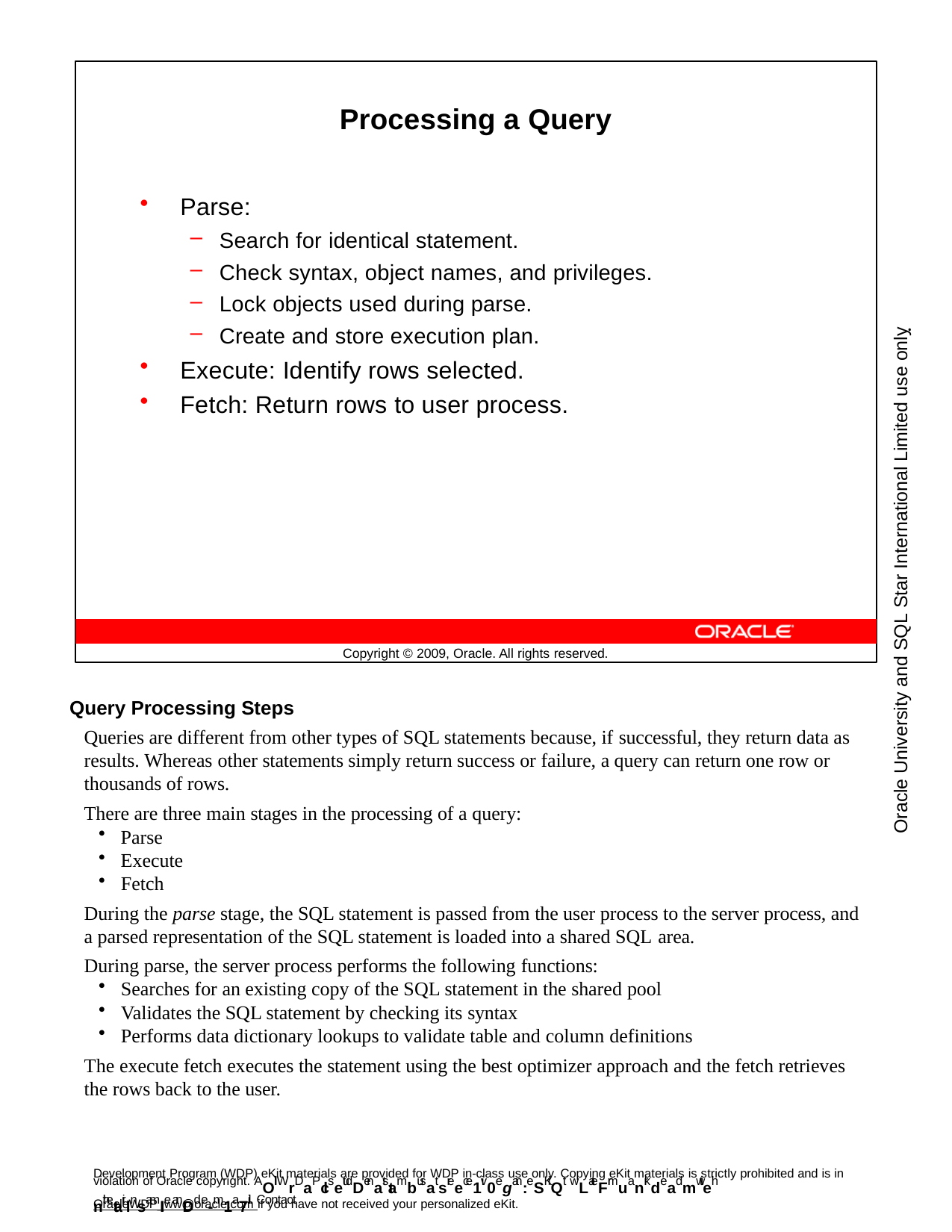

Processing a Query

Parse:
Search for identical statement.
Check syntax, object names, and privileges.
Lock objects used during parse.
Create and store execution plan.
Execute: Identify rows selected.
Fetch: Return rows to user process.
Oracle University and SQL Star International Limited use onlyฺ
Copyright © 2009, Oracle. All rights reserved.

Query Processing Steps
Queries are different from other types of SQL statements because, if successful, they return data as  results. Whereas other statements simply return success or failure, a query can return one row or  thousands of rows.
There are three main stages in the processing of a query:
Parse
Execute
Fetch
During the parse stage, the SQL statement is passed from the user process to the server process, and  a parsed representation of the SQL statement is loaded into a shared SQL area.
During parse, the server process performs the following functions:
Searches for an existing copy of the SQL statement in the shared pool
Validates the SQL statement by checking its syntax
Performs data dictionary lookups to validate table and column definitions
The execute fetch executes the statement using the best optimizer approach and the fetch retrieves  the rows back to the user.
Development Program (WDP) eKit materials are provided for WDP in-class use only. Copying eKit materials is strictly prohibited and is in
violation of Oracle copyright. AOll WrDaPclsetudDenatstambusat sreece1iv0e gan: eSKiQt wLateFrmuanrkdead mwiteh nthetair lnsamIIe  anDd e-m1a7il. Contact
OracleWDP_ww@oracle.com if you have not received your personalized eKit.